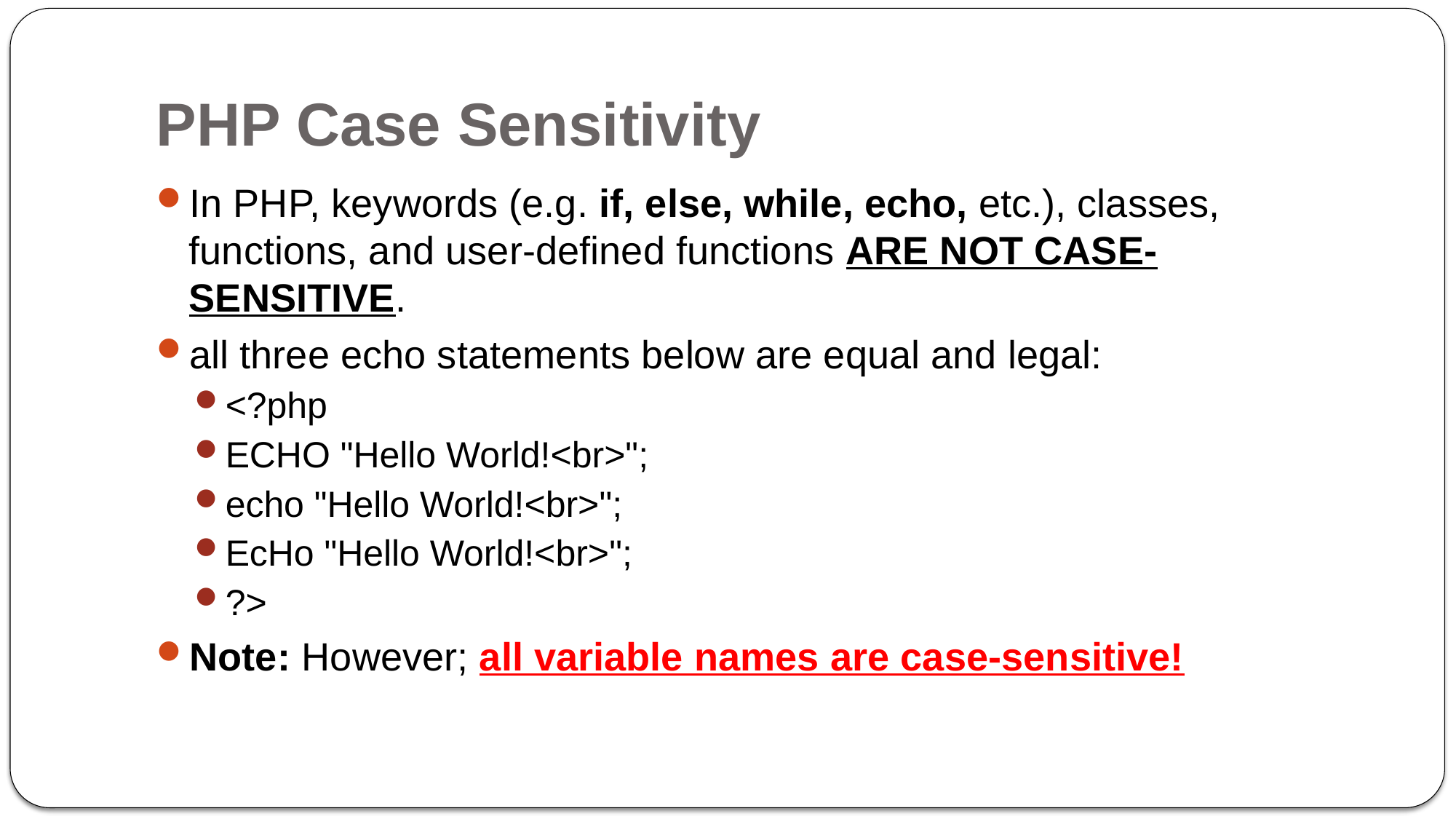

# PHP Case Sensitivity
In PHP, keywords (e.g. if, else, while, echo, etc.), classes, functions, and user-defined functions ARE NOT CASE-SENSITIVE.
all three echo statements below are equal and legal:
<?php
ECHO "Hello World!<br>";
echo "Hello World!<br>";
EcHo "Hello World!<br>";
?>
Note: However; all variable names are case-sensitive!